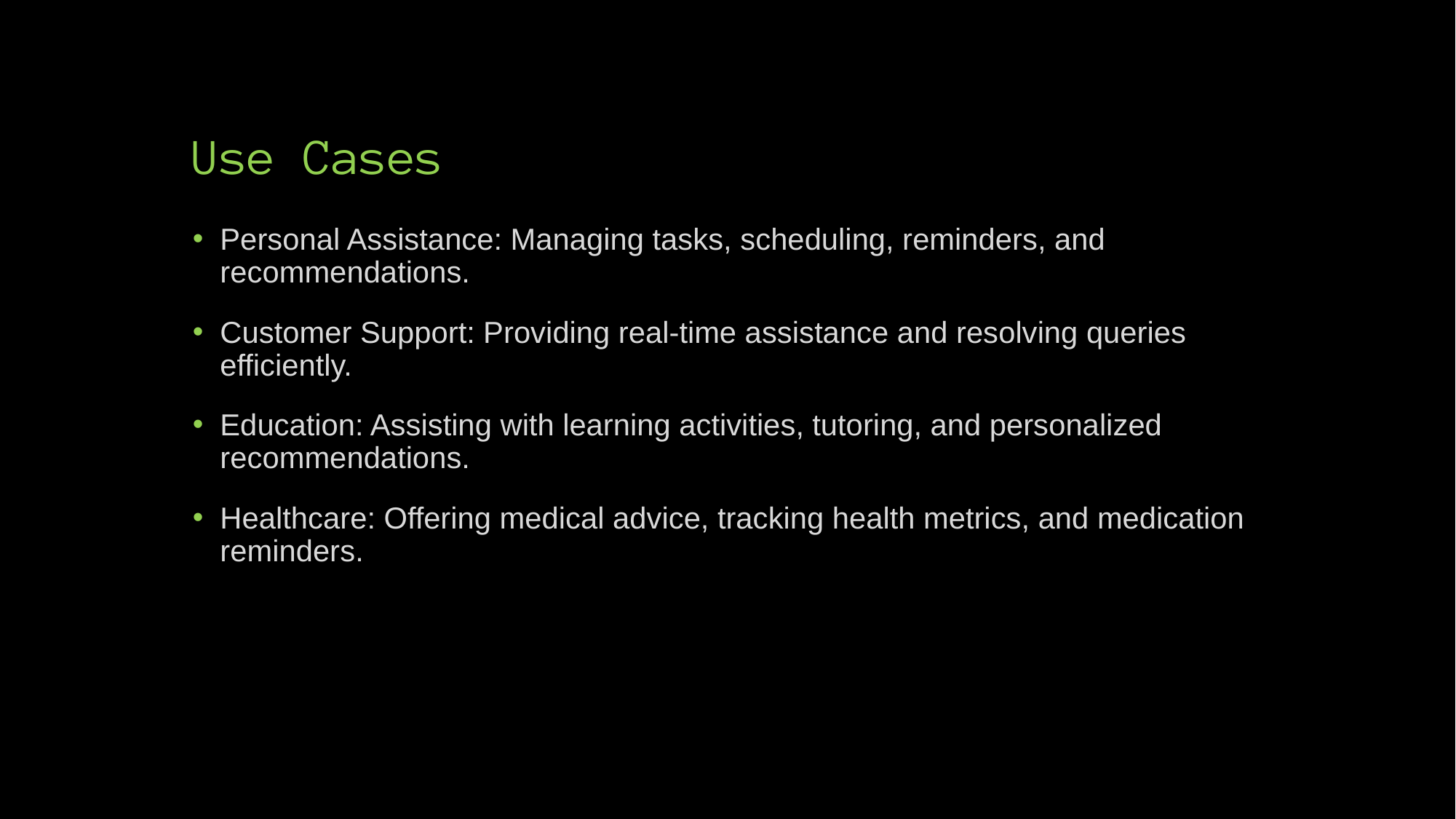

# Use Cases
Personal Assistance: Managing tasks, scheduling, reminders, and recommendations.
Customer Support: Providing real-time assistance and resolving queries efficiently.
Education: Assisting with learning activities, tutoring, and personalized recommendations.
Healthcare: Offering medical advice, tracking health metrics, and medication reminders.